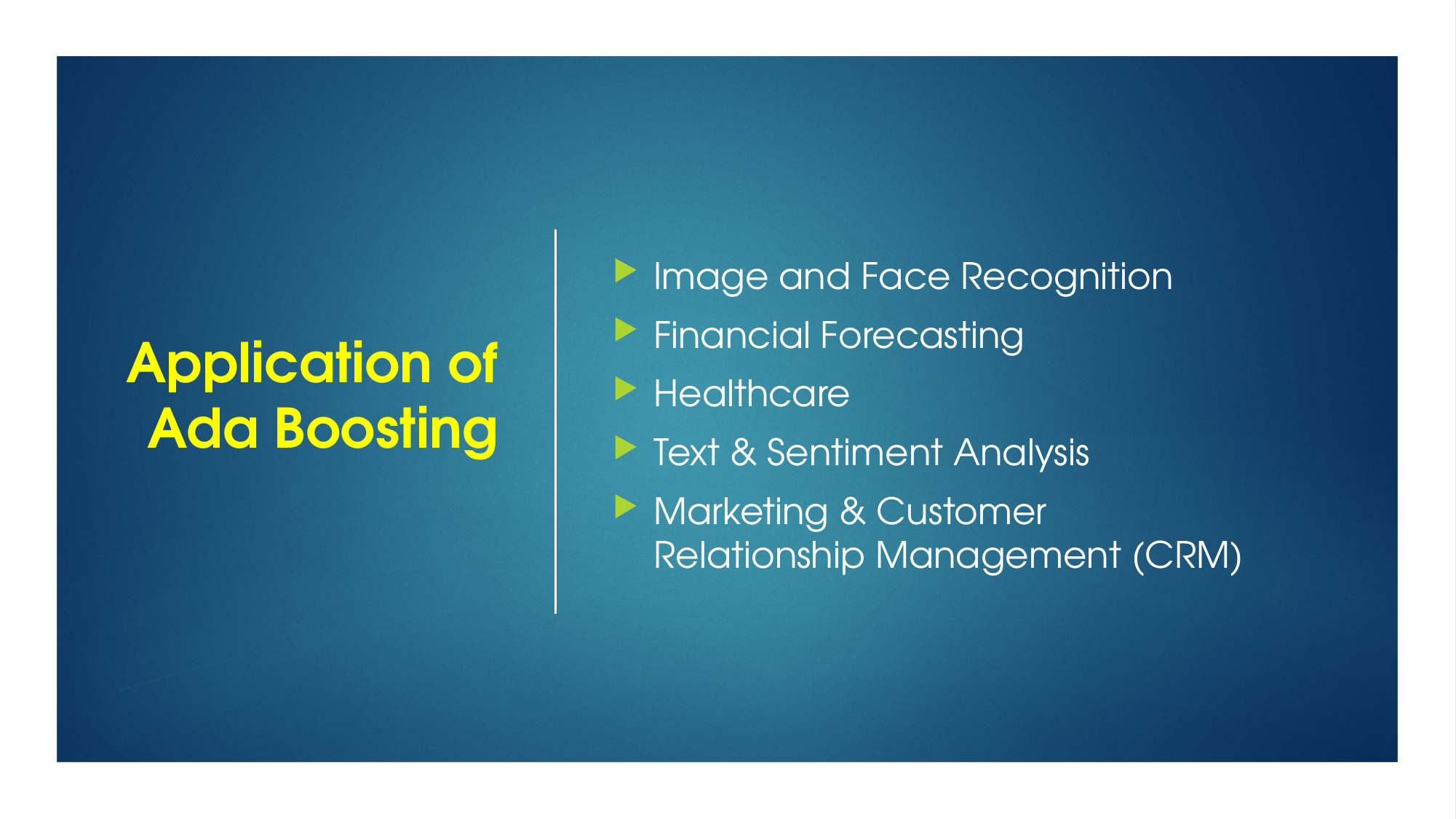

# Application of Ada Boosting
Image and Face Recognition
Financial Forecasting
Healthcare
Text & Sentiment Analysis
Marketing & Customer Relationship Management (CRM)